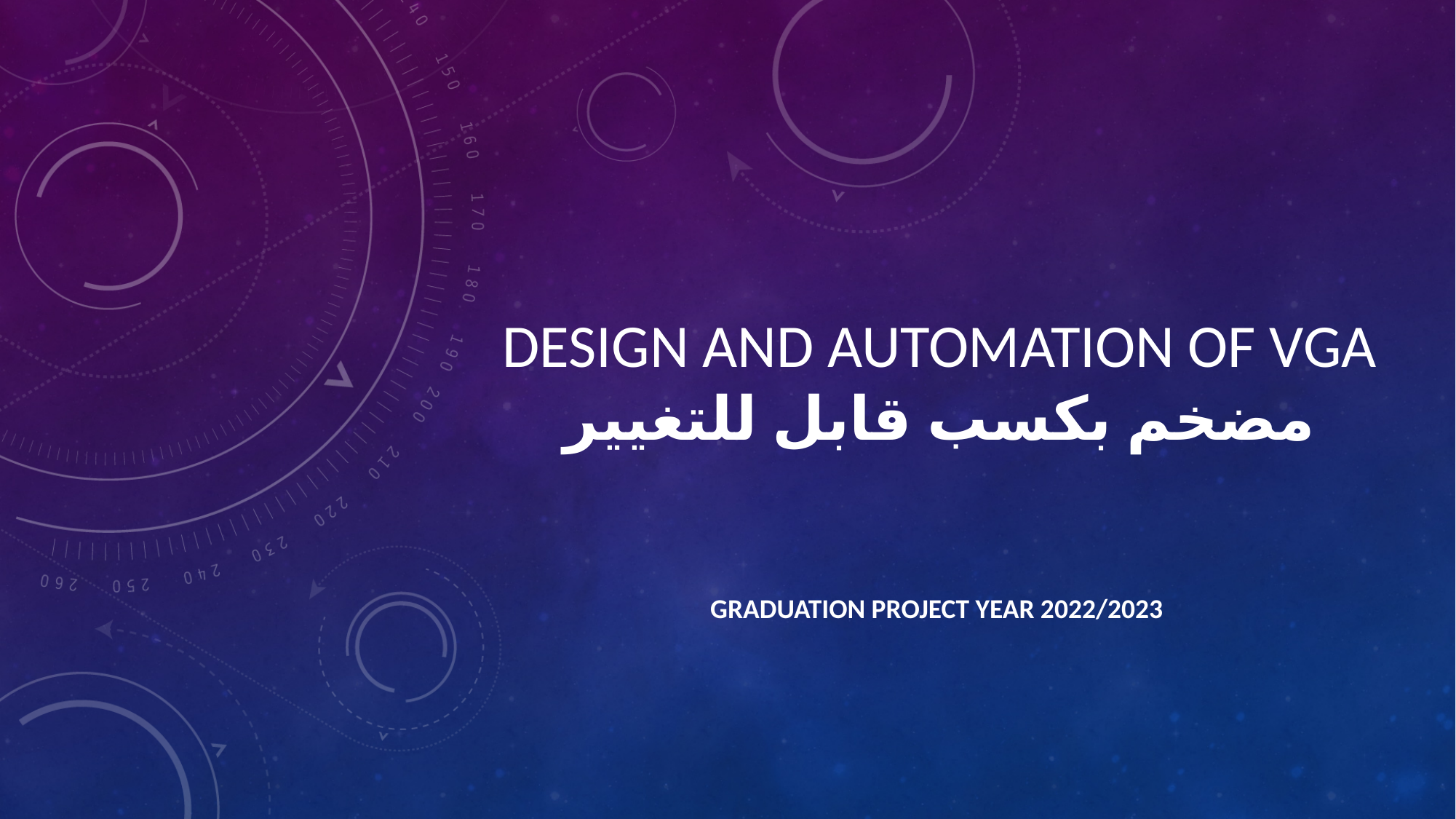

# Design and Automation of VGA مضخم بكسب قابل للتغيير
Graduation Project Year 2022/2023